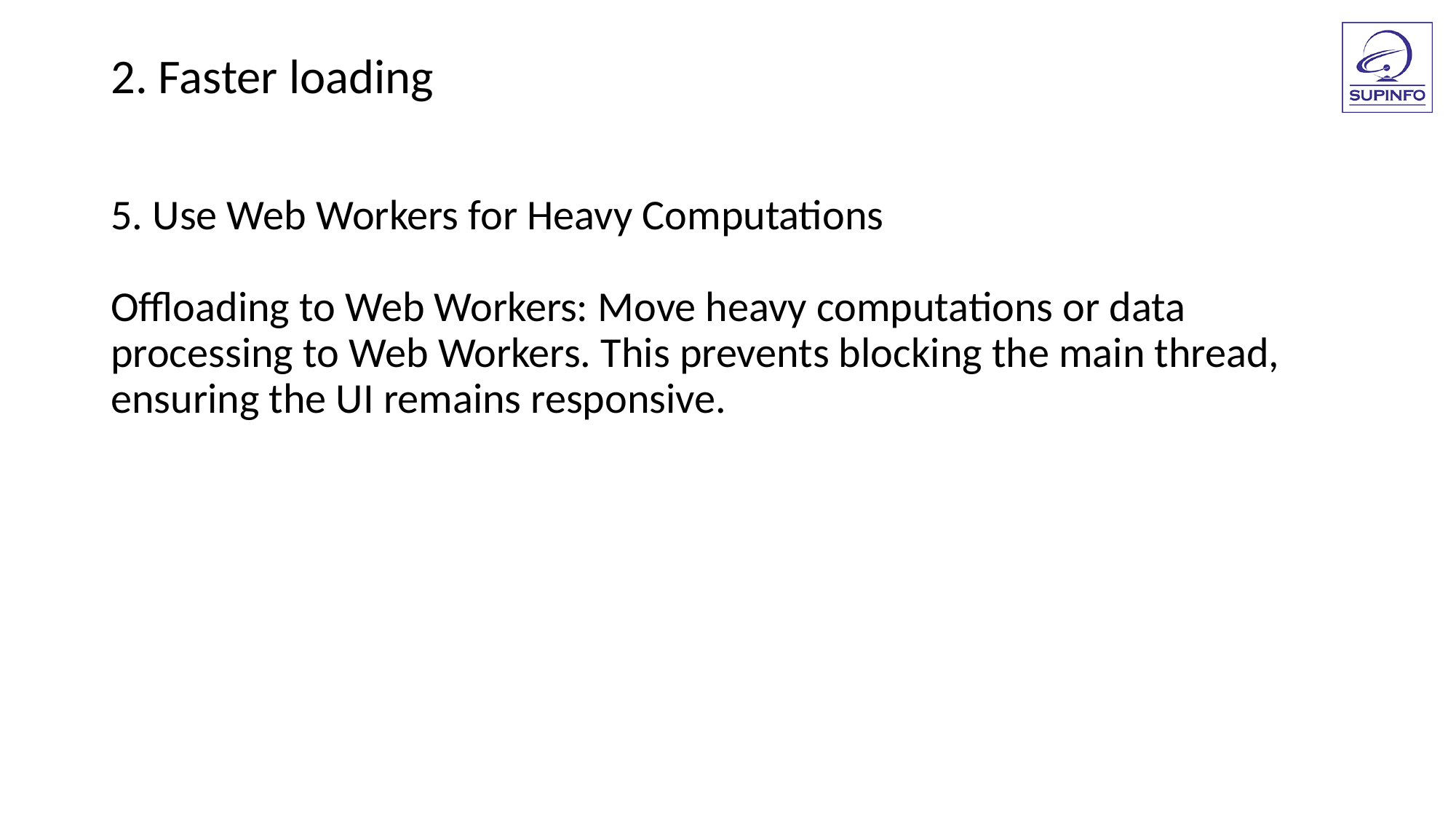

2. Faster loading
5. Use Web Workers for Heavy Computations

Offloading to Web Workers: Move heavy computations or data processing to Web Workers. This prevents blocking the main thread, ensuring the UI remains responsive.